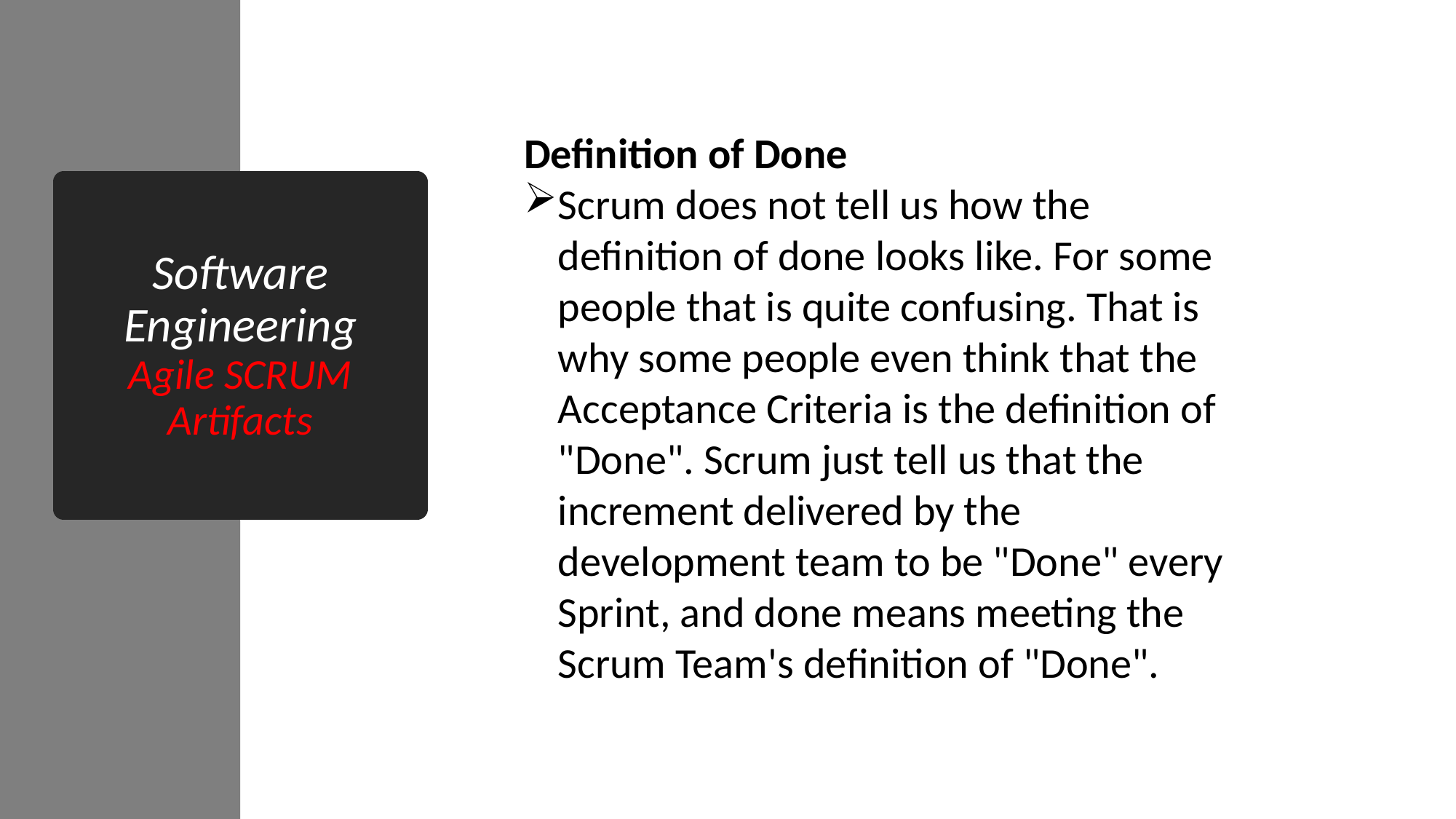

Definition of Done
Scrum does not tell us how the definition of done looks like. For some people that is quite confusing. That is why some people even think that the Acceptance Criteria is the definition of "Done". Scrum just tell us that the increment delivered by the development team to be "Done" every Sprint, and done means meeting the Scrum Team's definition of "Done".
# Software Engineering Agile SCRUM Artifacts